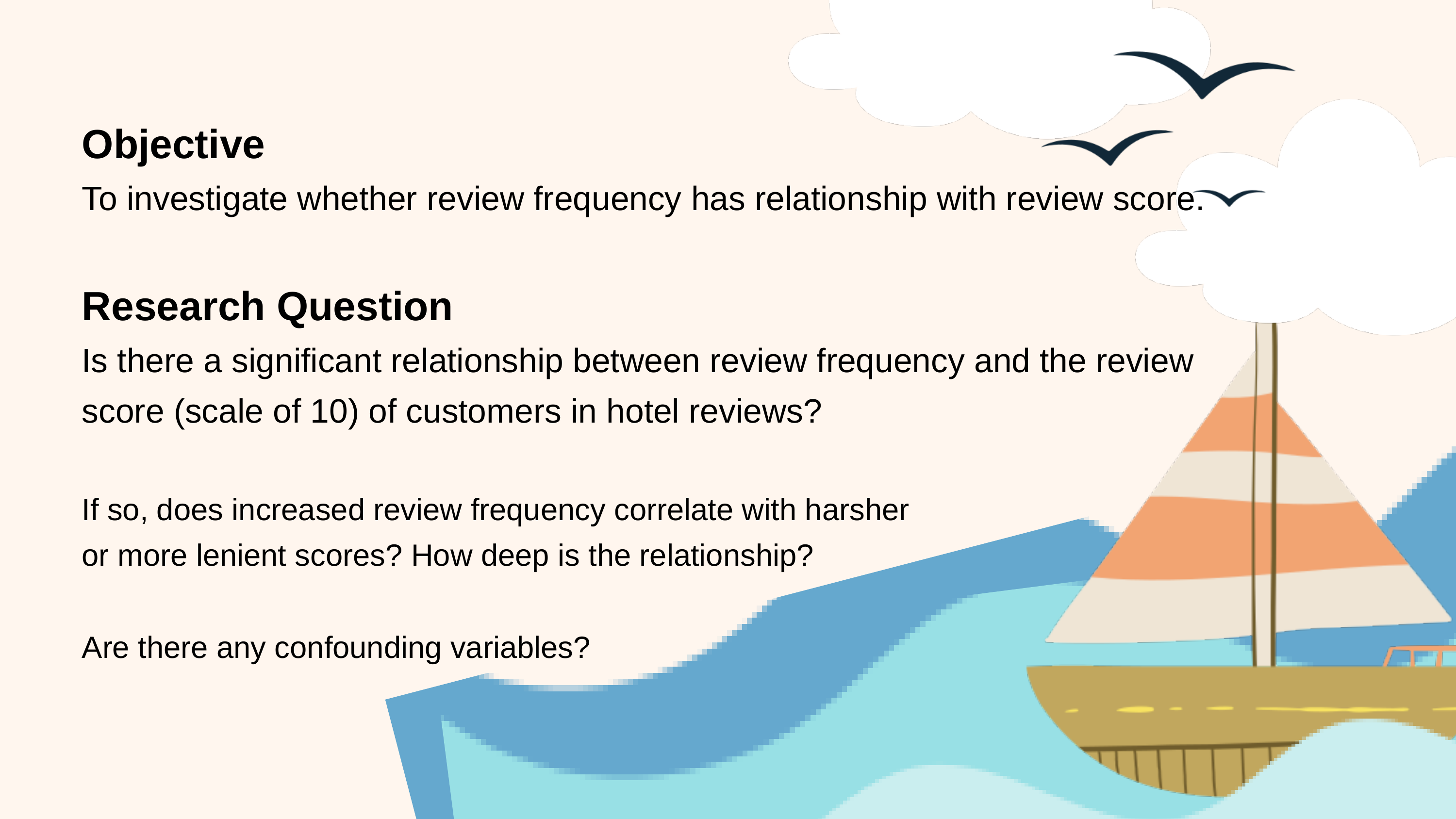

Objective
To investigate whether review frequency has relationship with review score.

Research Question
Is there a significant relationship between review frequency and the review score (scale of 10) of customers in hotel reviews?

If so, does increased review frequency correlate with harsher
or more lenient scores? How deep is the relationship?

Are there any confounding variables?